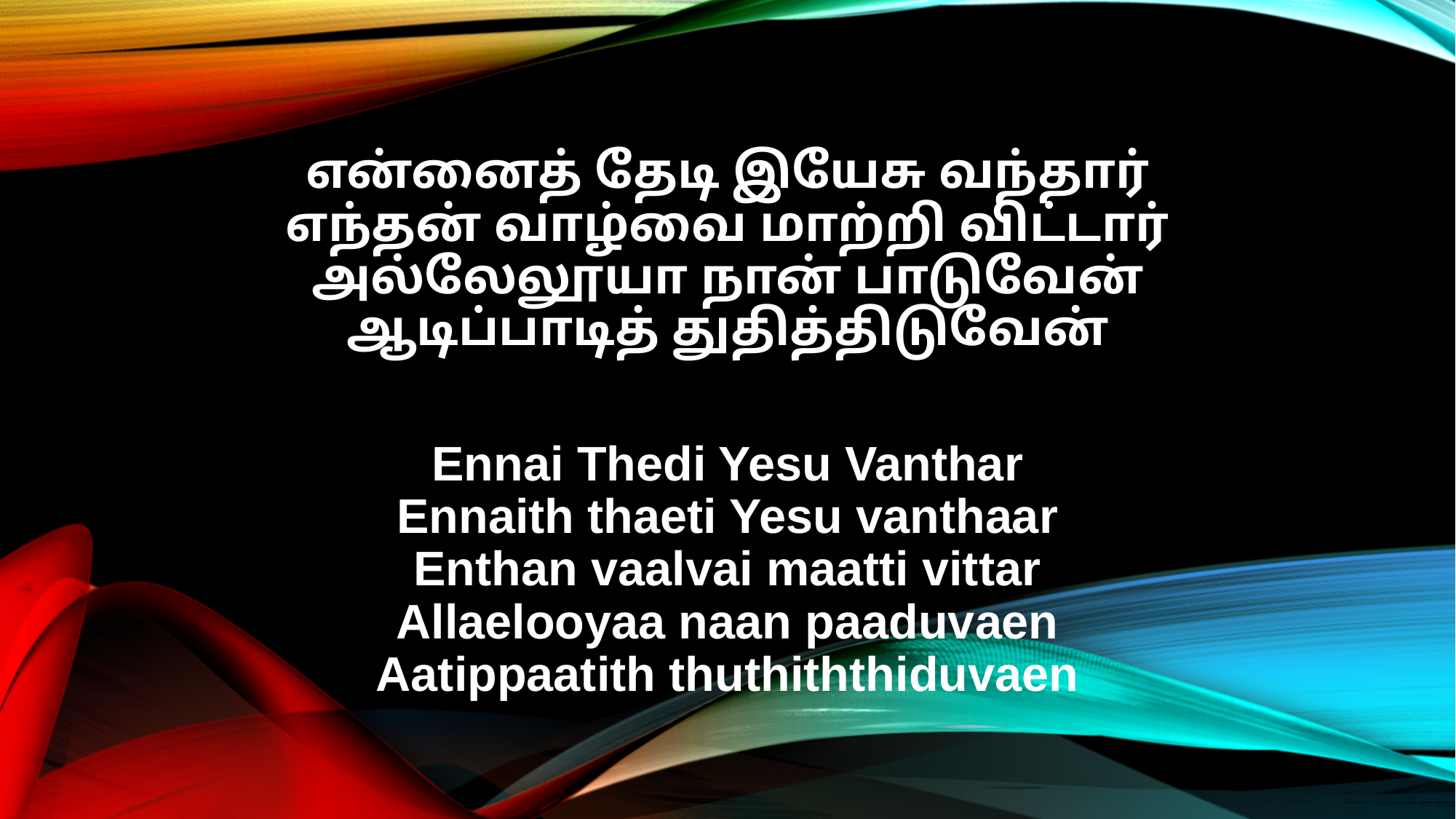

என்னைத் தேடி இயேசு வந்தார்
எந்தன் வாழ்வை மாற்றி விட்டார்
அல்லேலூயா நான் பாடுவேன்
ஆடிப்பாடித் துதித்திடுவேன்

Ennai Thedi Yesu Vanthar
Ennaith thaeti Yesu vanthaar
Enthan vaalvai maatti vittar
Allaelooyaa naan paaduvaen
Aatippaatith thuthiththiduvaen